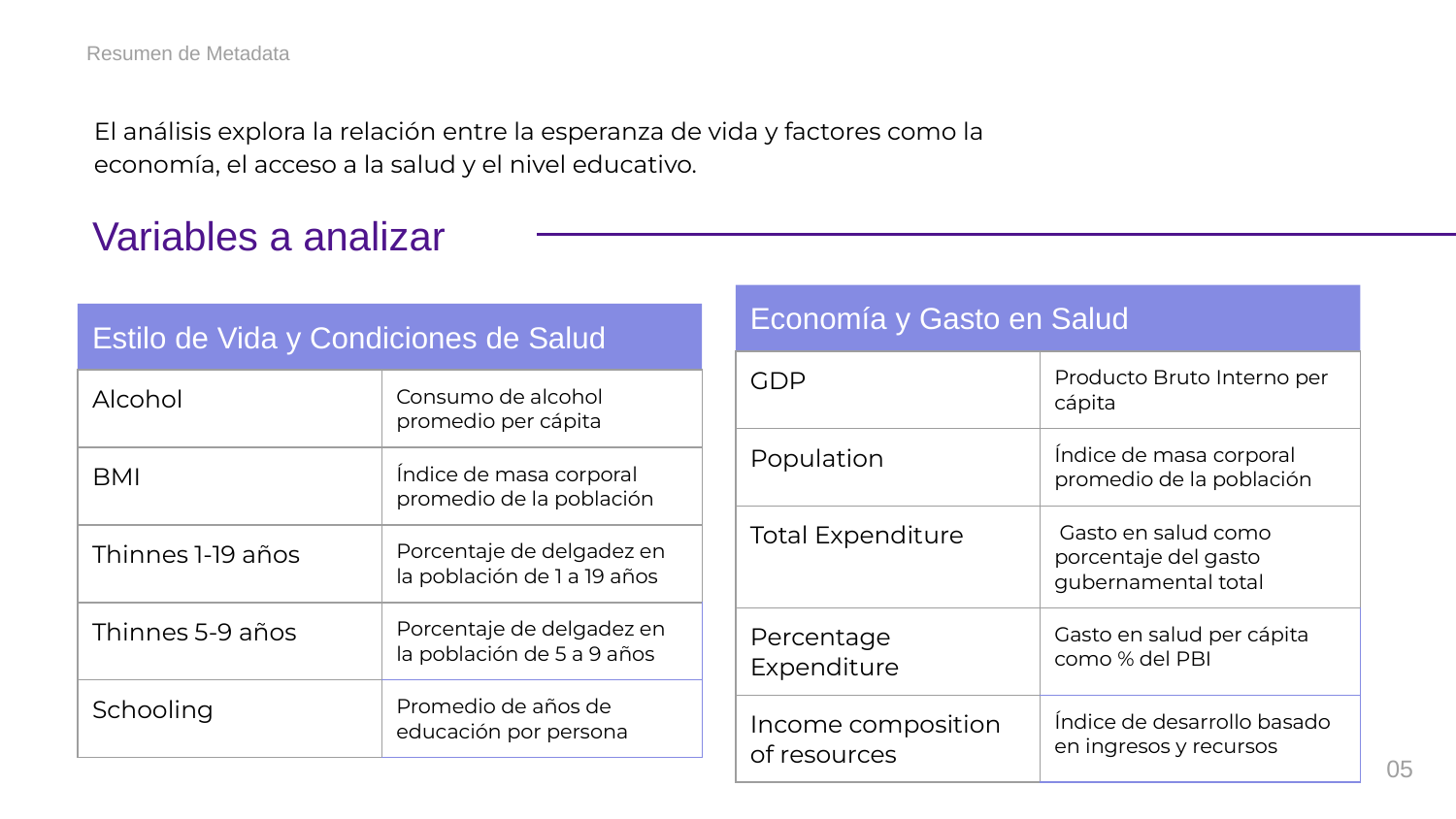

# Resumen de Metadata
El análisis explora la relación entre la esperanza de vida y factores como la economía, el acceso a la salud y el nivel educativo.
Variables a analizar
Economía y Gasto en Salud
Estilo de Vida y Condiciones de Salud
| GDP | Producto Bruto Interno per cápita |
| --- | --- |
| Population | Índice de masa corporal promedio de la población |
| Total Expenditure | Gasto en salud como porcentaje del gasto gubernamental total |
| Percentage Expenditure | Gasto en salud per cápita como % del PBI |
| Income composition of resources | Índice de desarrollo basado en ingresos y recursos |
| Alcohol | Consumo de alcohol promedio per cápita |
| --- | --- |
| BMI | Índice de masa corporal promedio de la población |
| Thinnes 1-19 años | Porcentaje de delgadez en la población de 1 a 19 años |
| Thinnes 5-9 años | Porcentaje de delgadez en la población de 5 a 9 años |
| Schooling | Promedio de años de educación por persona |
05